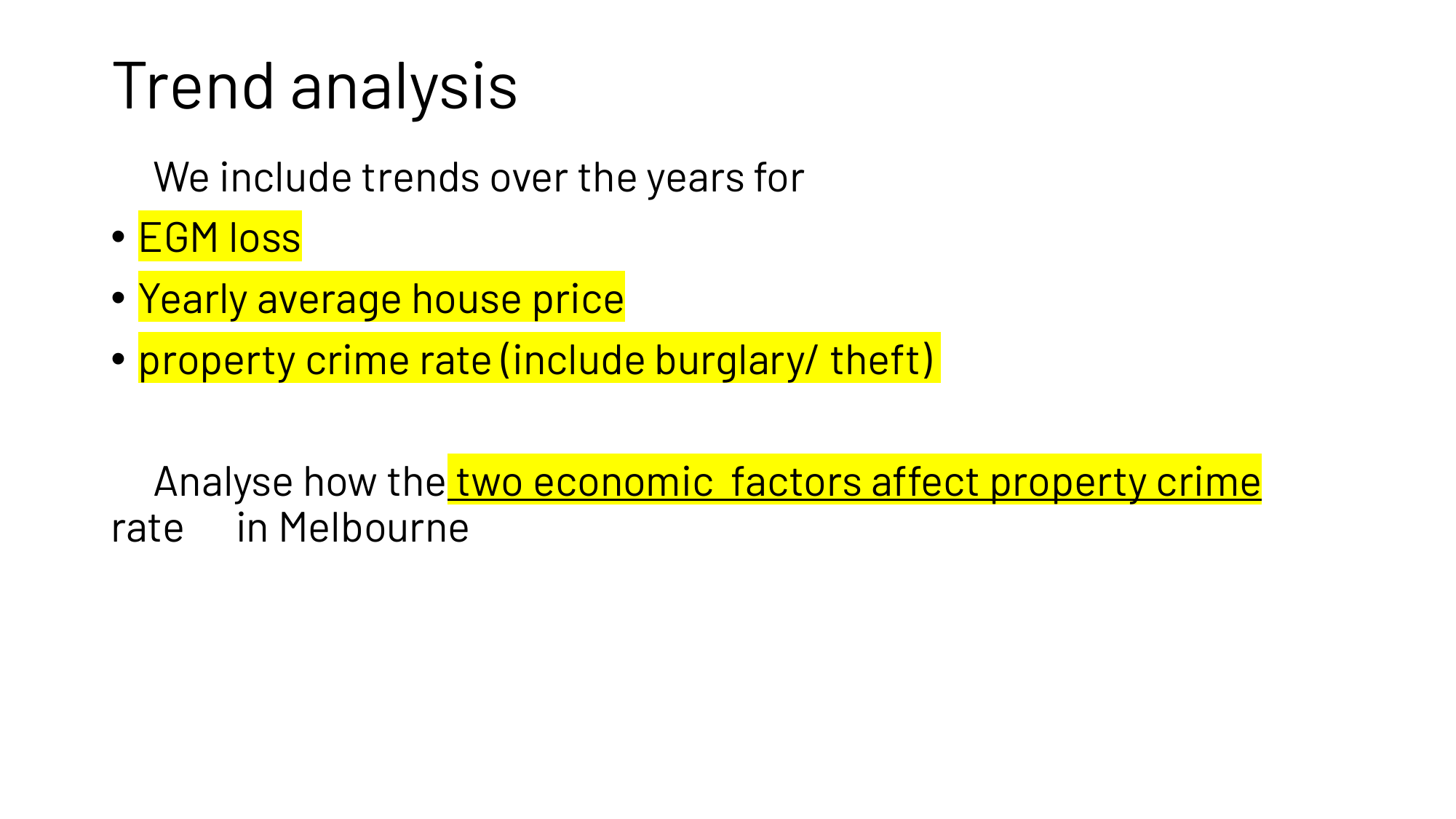

# Trend analysis
 We include trends over the years for
EGM loss
Yearly average house price
property crime rate (include burglary/ theft)

 Analyse how the two economic  factors affect property crime rate  in Melbourne